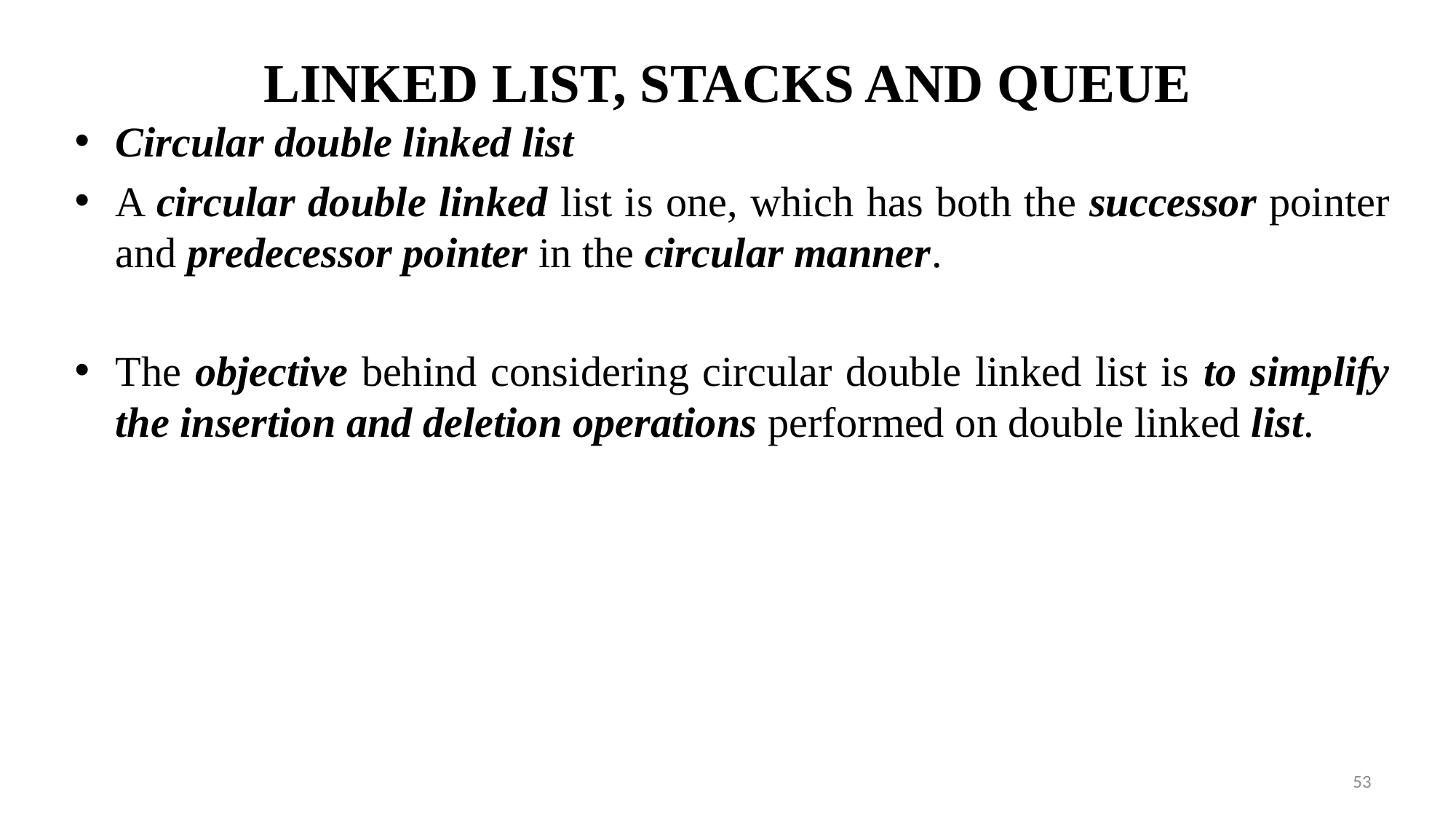

# LINKED LIST, STACKS AND QUEUE
Circular double linked list
A circular double linked list is one, which has both the successor pointer and predecessor pointer in the circular manner.

The objective behind considering circular double linked list is to simplify the insertion and deletion operations performed on double linked list.
53